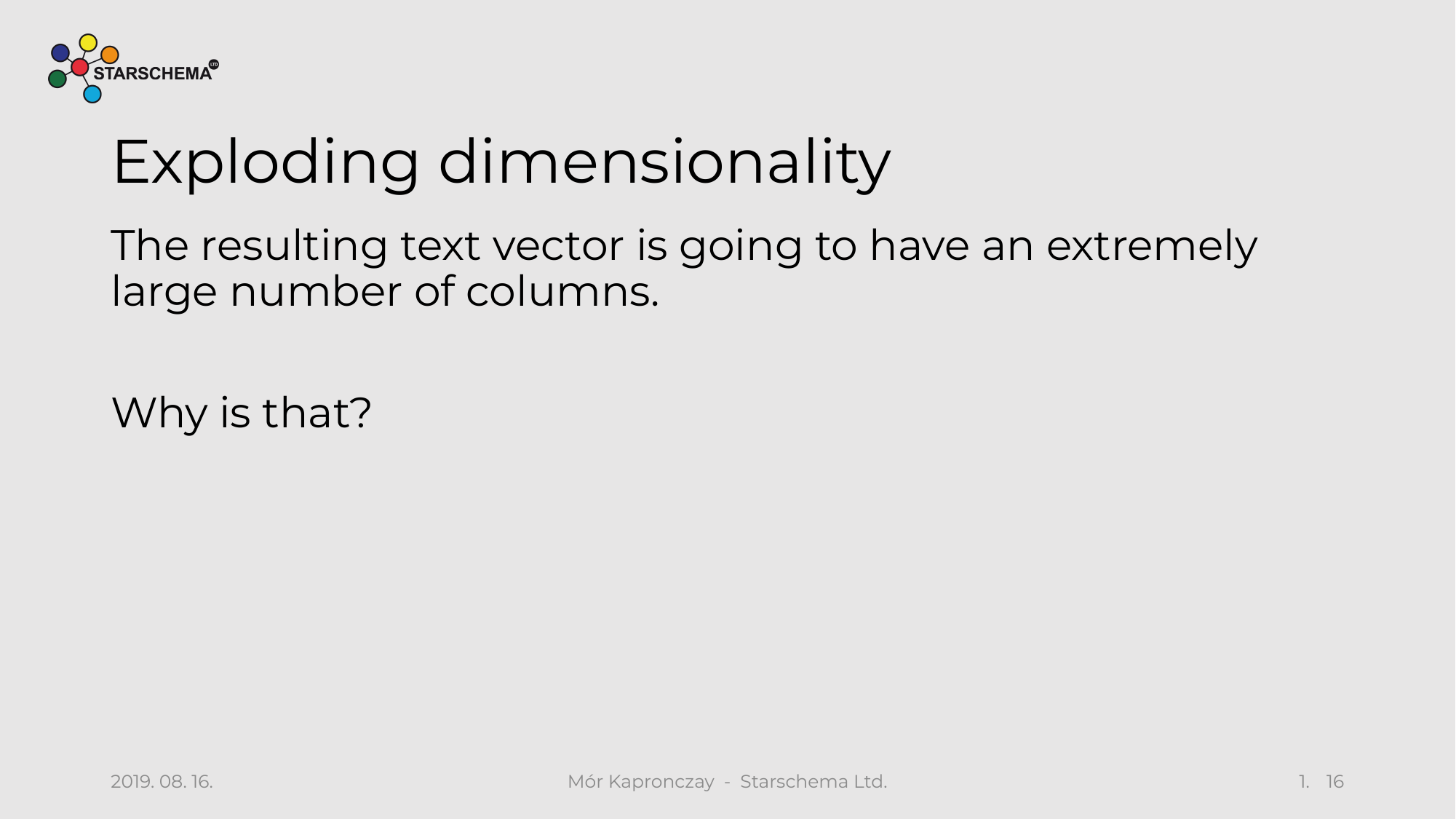

# Exploding dimensionality
The resulting text vector is going to have an extremely large number of columns.

Why is that?
2019. 08. 16.
Mór Kapronczay  -  Starschema Ltd.
16